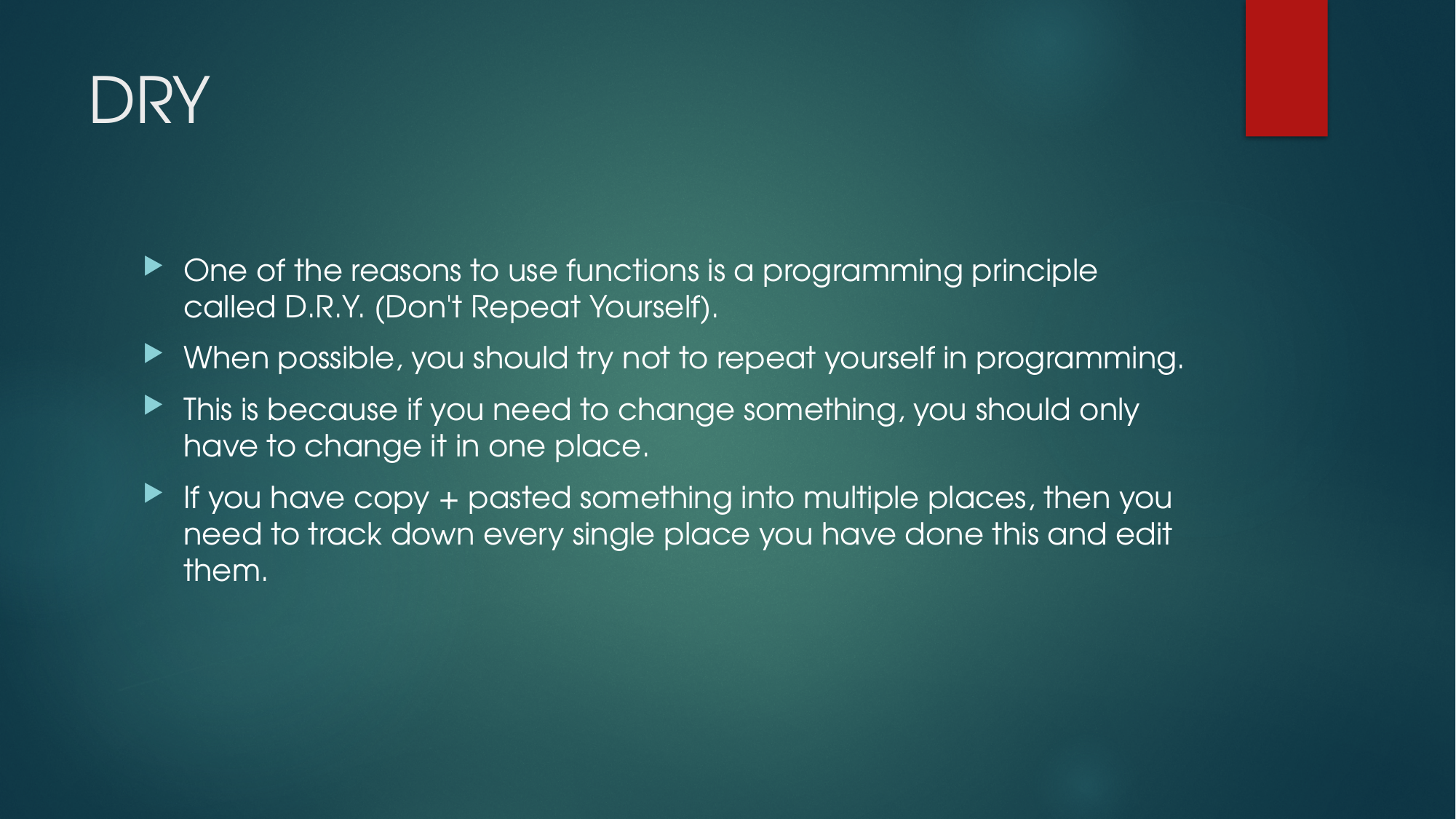

# DRY
One of the reasons to use functions is a programming principle called D.R.Y. (Don't Repeat Yourself).
When possible, you should try not to repeat yourself in programming.
This is because if you need to change something, you should only have to change it in one place.
If you have copy + pasted something into multiple places, then you need to track down every single place you have done this and edit them.